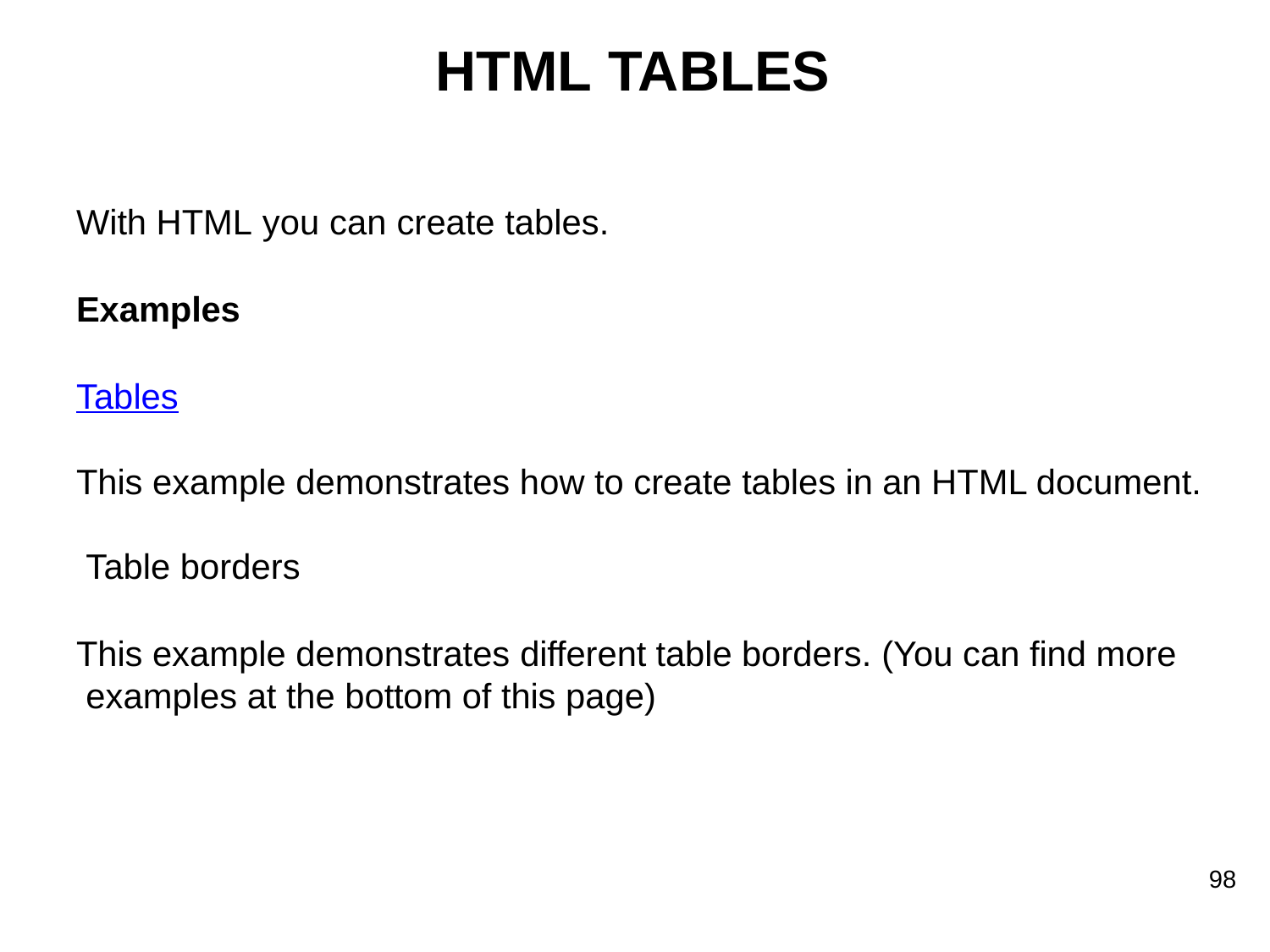

# HTML TABLES
With HTML you can create tables.

Examples

Tables
This example demonstrates how to create tables in an HTML document.  Table borders

This example demonstrates different table borders. (You can find more  examples at the bottom of this page)
98